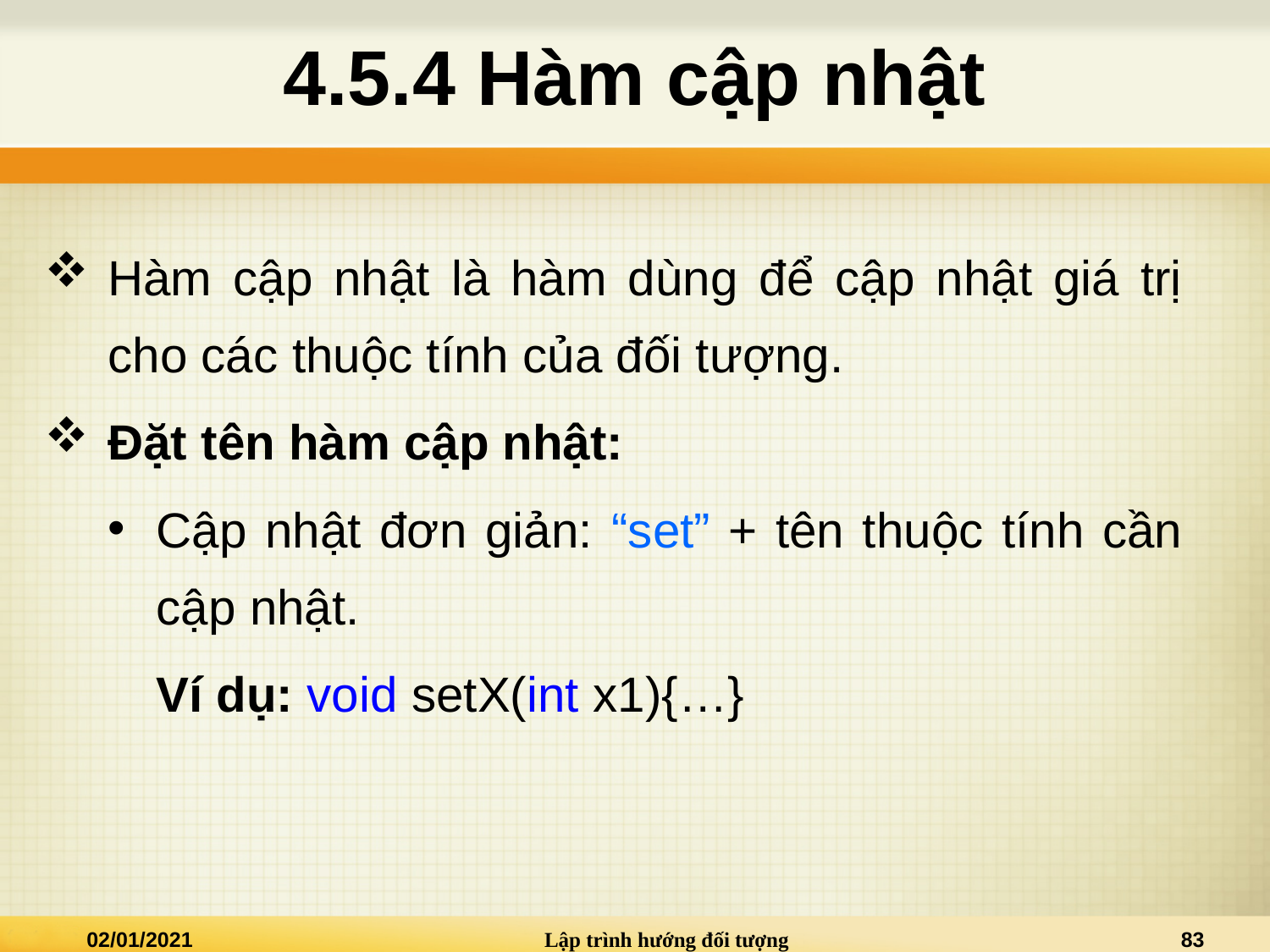

# 4.5.4 Hàm cập nhật
Hàm cập nhật là hàm dùng để cập nhật giá trị cho các thuộc tính của đối tượng.
Đặt tên hàm cập nhật:
Cập nhật đơn giản: “set” + tên thuộc tính cần cập nhật.
Ví dụ: void setX(int x1){…}

02/01/2021
Lập trình hướng đối tượng
83